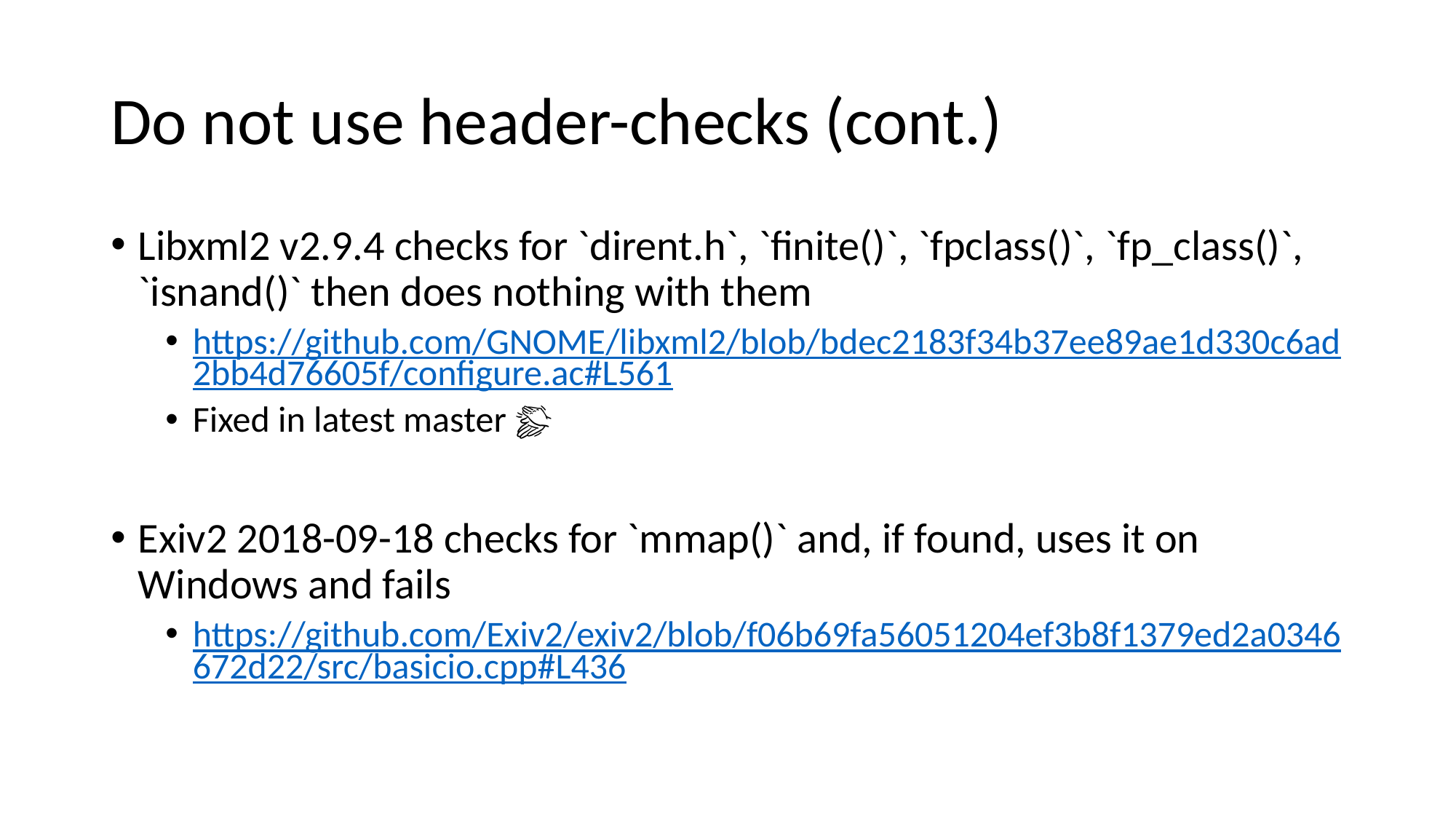

# Do not use header-checks (cont.)
Libxml2 v2.9.4 checks for `dirent.h`, `finite()`, `fpclass()`, `fp_class()`, `isnand()` then does nothing with them
https://github.com/GNOME/libxml2/blob/bdec2183f34b37ee89ae1d330c6ad2bb4d76605f/configure.ac#L561
Fixed in latest master 👏

Exiv2 2018-09-18 checks for `mmap()` and, if found, uses it on Windows and fails
https://github.com/Exiv2/exiv2/blob/f06b69fa56051204ef3b8f1379ed2a0346672d22/src/basicio.cpp#L436